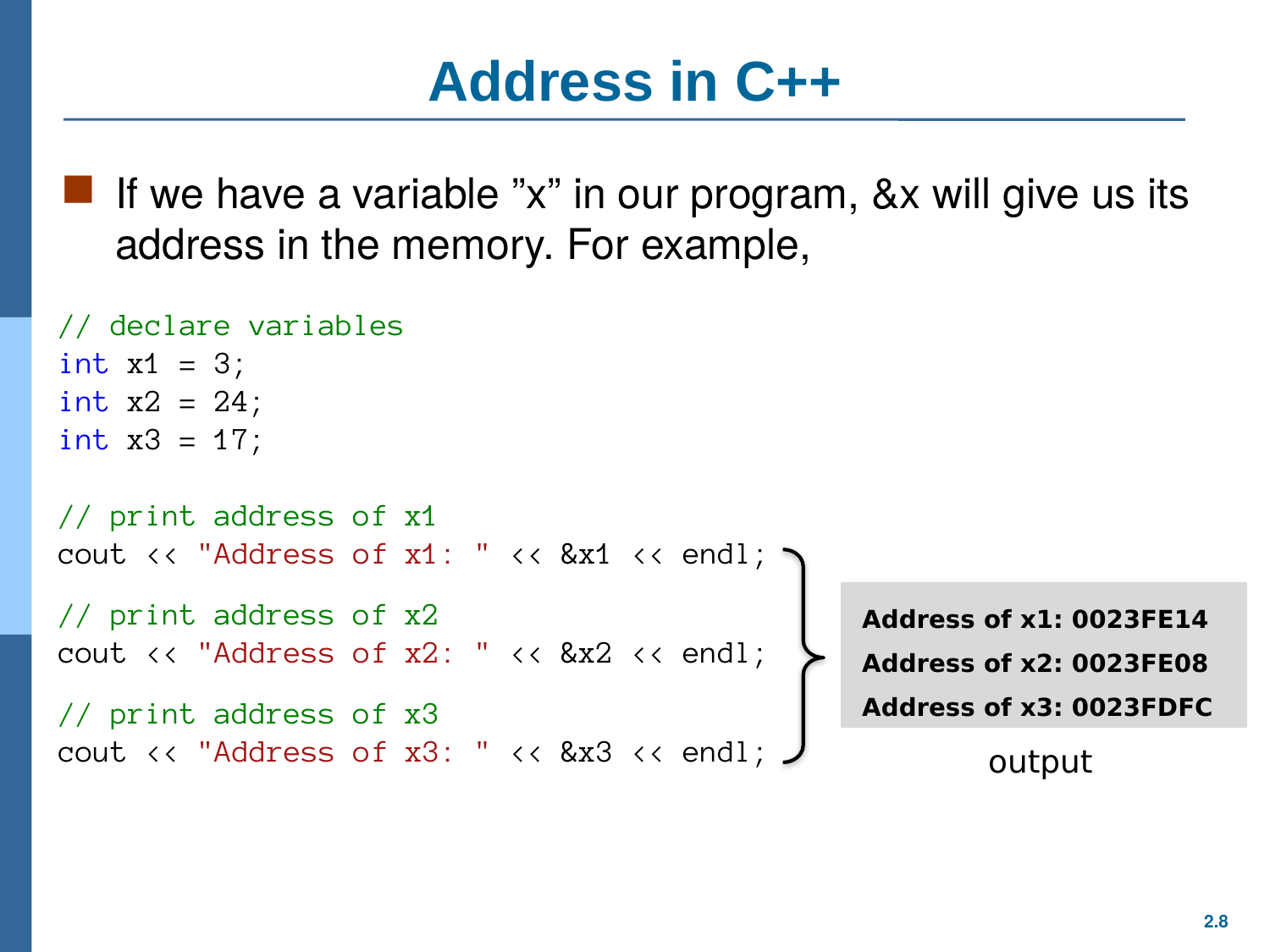

# Address in C++
If we have a variable ”x” in our program, &x will give us its address in the memory. For example,
 // declare variables
 int x1 = 3;
 int x2 = 24;
 int x3 = 17;

 // print address of x1
 cout << "Address of x1: " << &x1 << endl;

 // print address of x2
 cout << "Address of x2: " << &x2 << endl;

 // print address of x3
 cout << "Address of x3: " << &x3 << endl;

 Address of x1: 0023FE14
 Address of x2: 0023FE08
 Address of x3: 0023FDFC
output